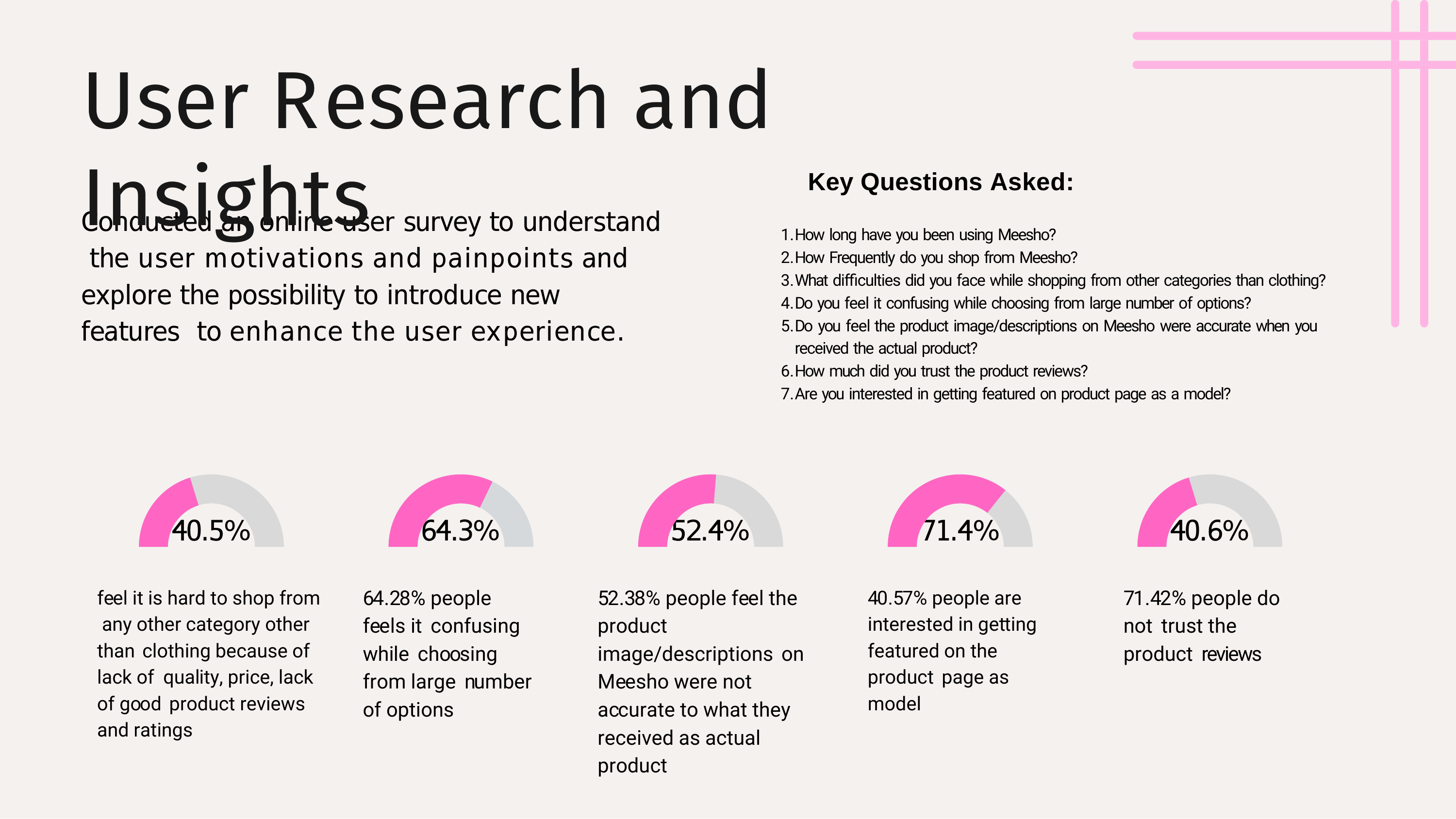

# User Research and Insights
Key Questions Asked:
Conducted an online user survey to understand  the user motivations and painpoints and  explore the possibility to introduce new features  to enhance the user experience.
How long have you been using Meesho?
How Frequently do you shop from Meesho?
What difficulties did you face while shopping from other categories than clothing?
Do you feel it confusing while choosing from large number of options?
Do you feel the product image/descriptions on Meesho were accurate when you  received the actual product?
How much did you trust the product reviews?
Are you interested in getting featured on product page as a model?

40.5%
64.3%
52.4%
71.4%
40.6%
64.28% people feels it  confusing while  choosing from large  number of options
52.38% people feel the  product image/descriptions  on Meesho were not  accurate to what they  received as actual product
71.42% people do not  trust the product  reviews
feel it is hard to shop from  any other category other than  clothing because of lack of  quality, price, lack of good  product reviews and ratings
40.57% people are  interested in getting  featured on the product  page as model